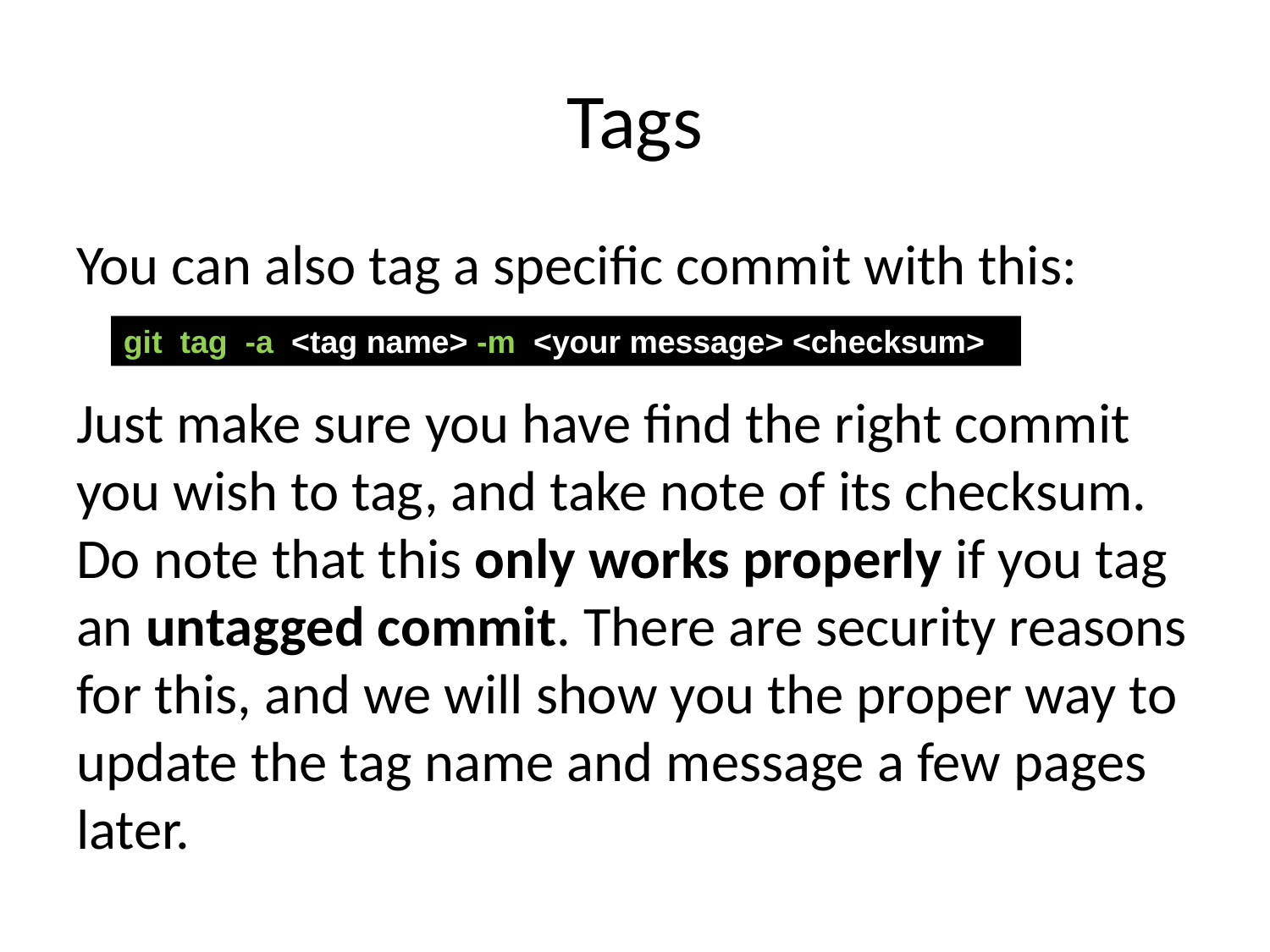

# Tags
You can also tag a specific commit with this:

Just make sure you have find the right commit you wish to tag, and take note of its checksum. Do note that this only works properly if you tag an untagged commit. There are security reasons for this, and we will show you the proper way to update the tag name and message a few pages later.

git  tag  -a  <tag name> -m  <your message> <checksum>